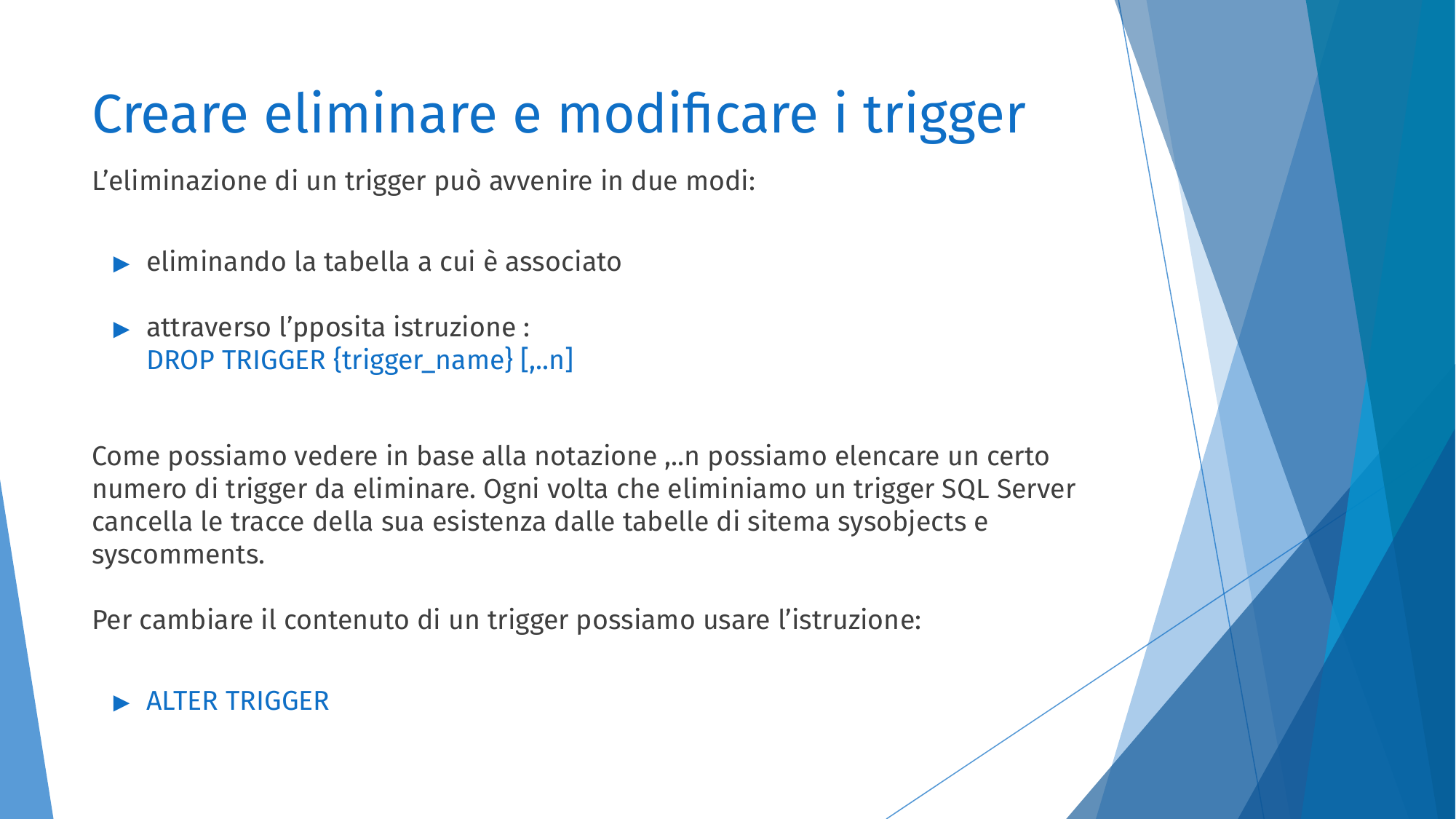

# Creare eliminare e modificare i trigger
L’eliminazione di un trigger può avvenire in due modi:
eliminando la tabella a cui è associato
attraverso l’pposita istruzione :
DROP TRIGGER {trigger_name} [,..n]

Come possiamo vedere in base alla notazione ,..n possiamo elencare un certo numero di trigger da eliminare. Ogni volta che eliminiamo un trigger SQL Server cancella le tracce della sua esistenza dalle tabelle di sitema sysobjects e syscomments.
Per cambiare il contenuto di un trigger possiamo usare l’istruzione:
ALTER TRIGGER